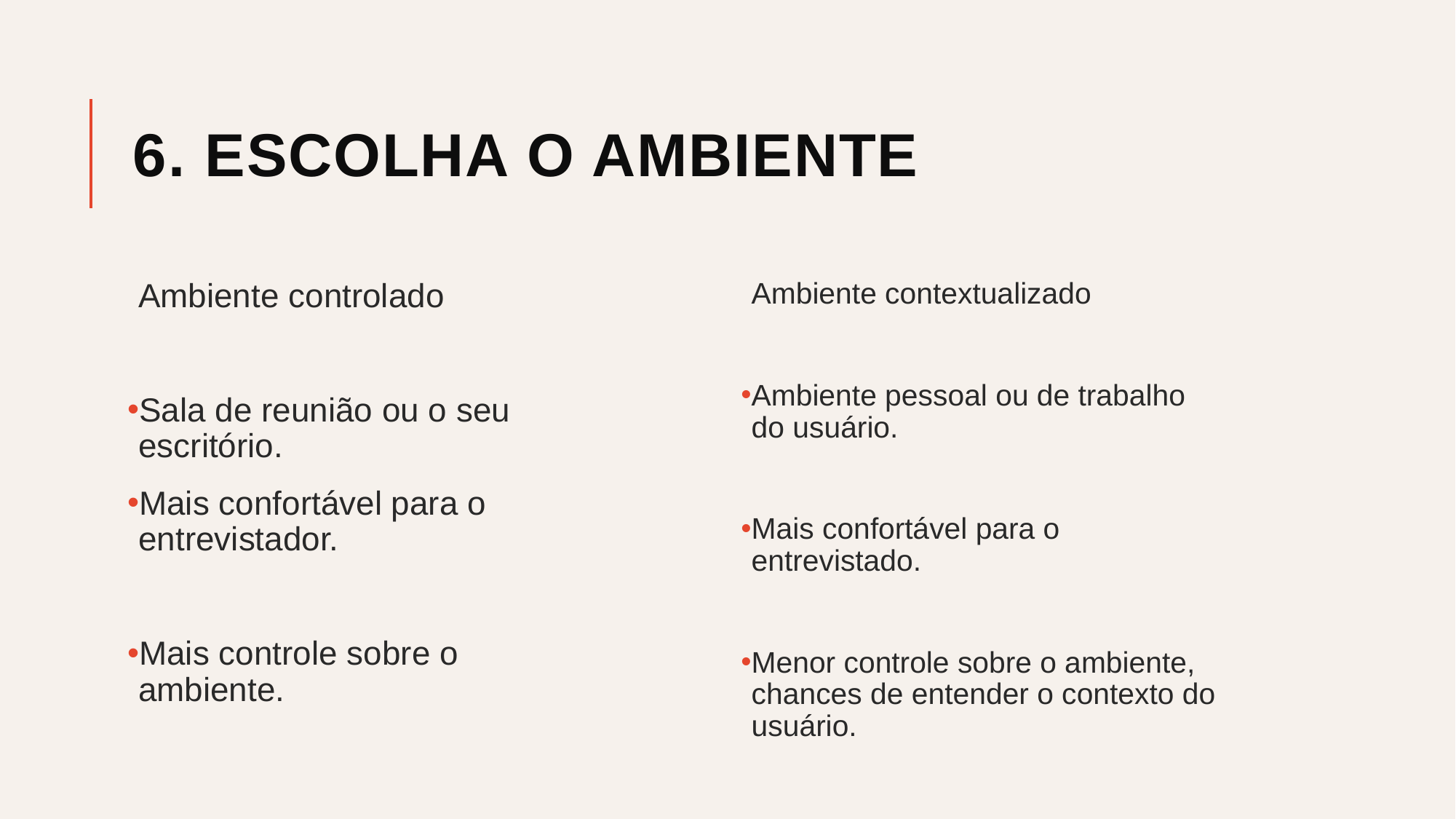

# 6. Escolha o ambiente
Ambiente controlado

Sala de reunião ou o seu escritório.
Mais confortável para o entrevistador.

Mais controle sobre o ambiente.
Ambiente contextualizado

Ambiente pessoal ou de trabalho do usuário.

Mais confortável para o entrevistado.

Menor controle sobre o ambiente, chances de entender o contexto do usuário.